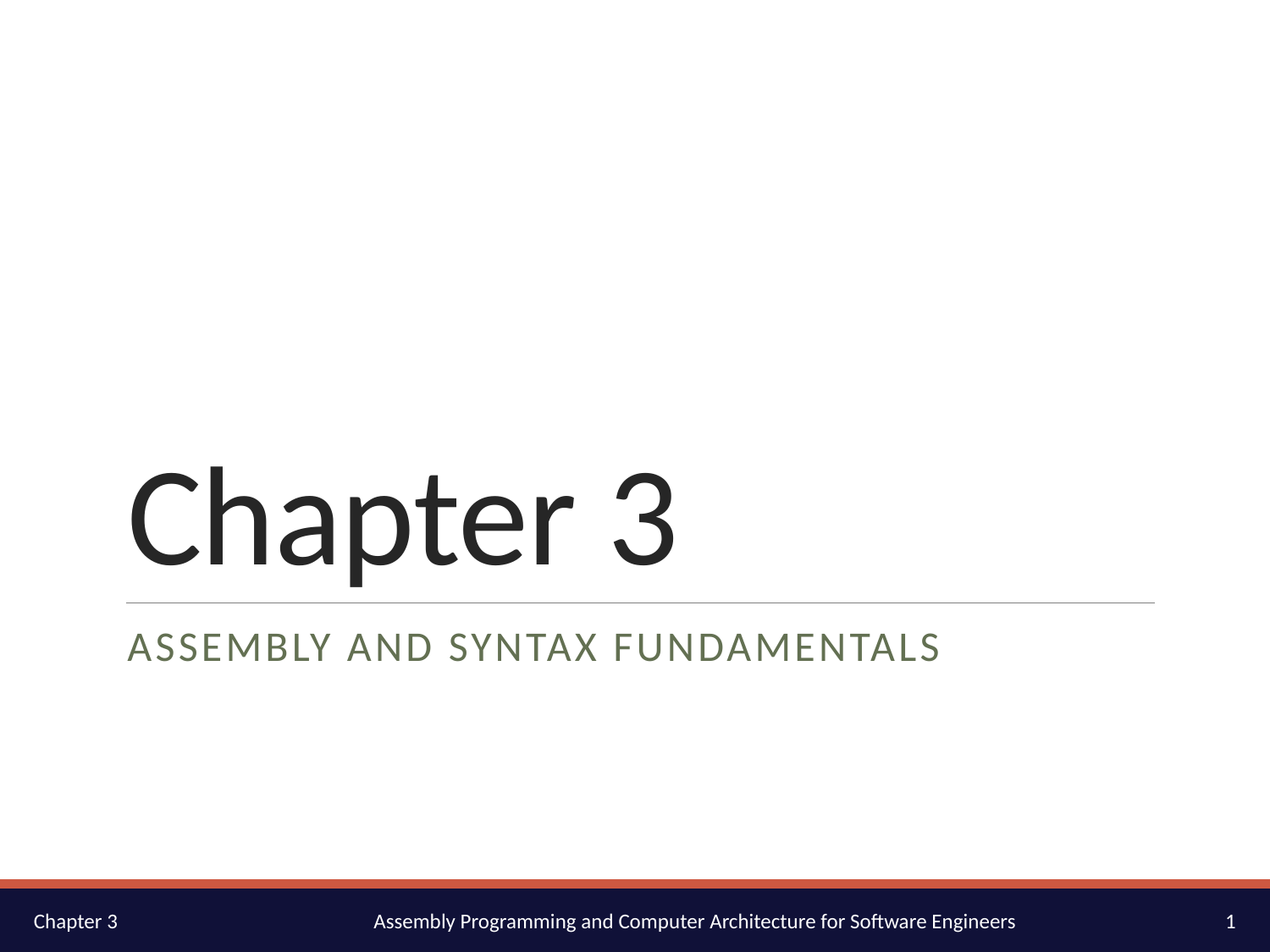

# Chapter 3
Assembly and Syntax Fundamentals
1
Chapter 3
Assembly Programming and Computer Architecture for Software Engineers